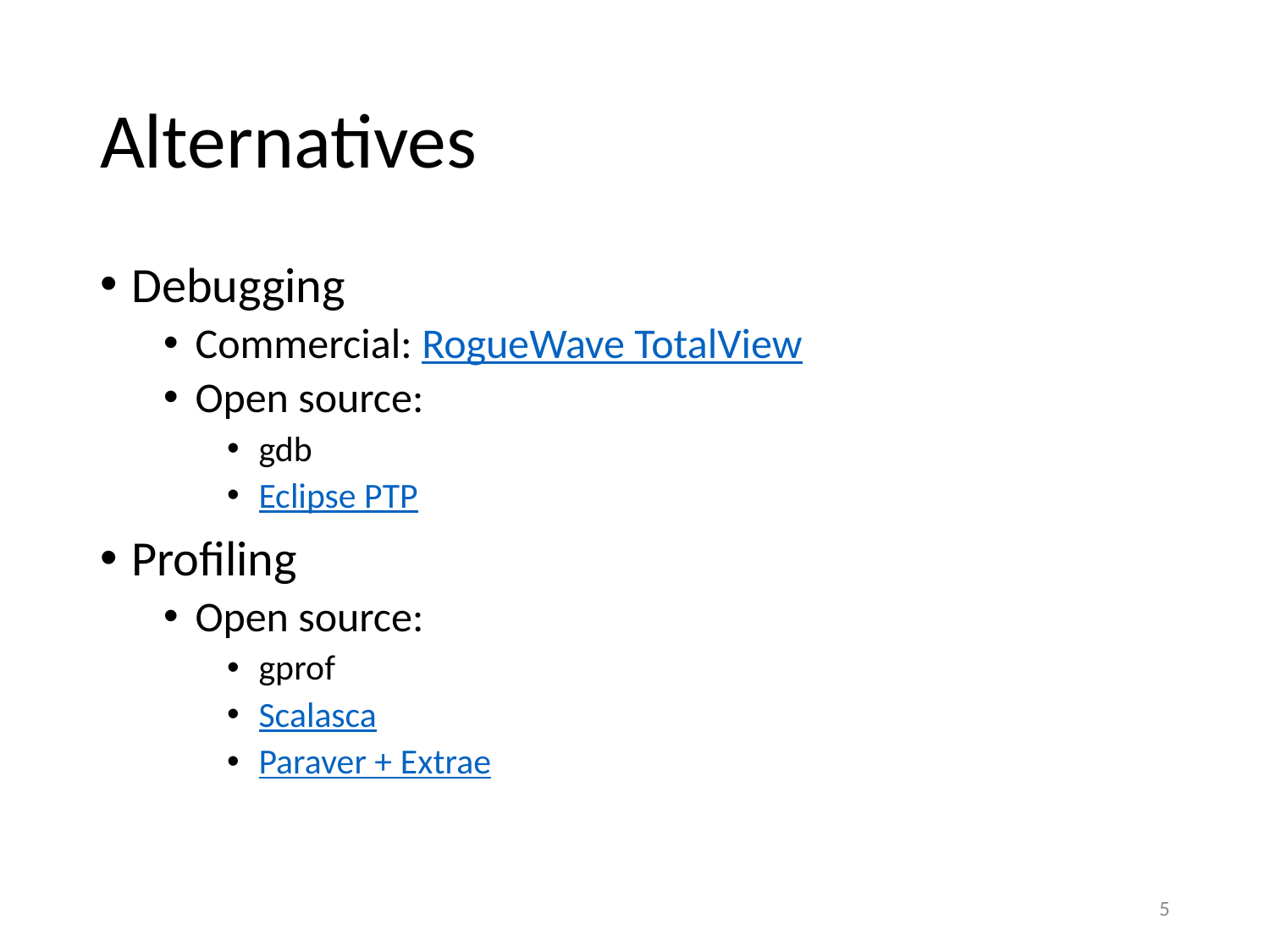

# Alternatives
Debugging
Commercial: RogueWave TotalView
Open source:
gdb
Eclipse PTP
Profiling
Open source:
gprof
Scalasca
Paraver + Extrae
5